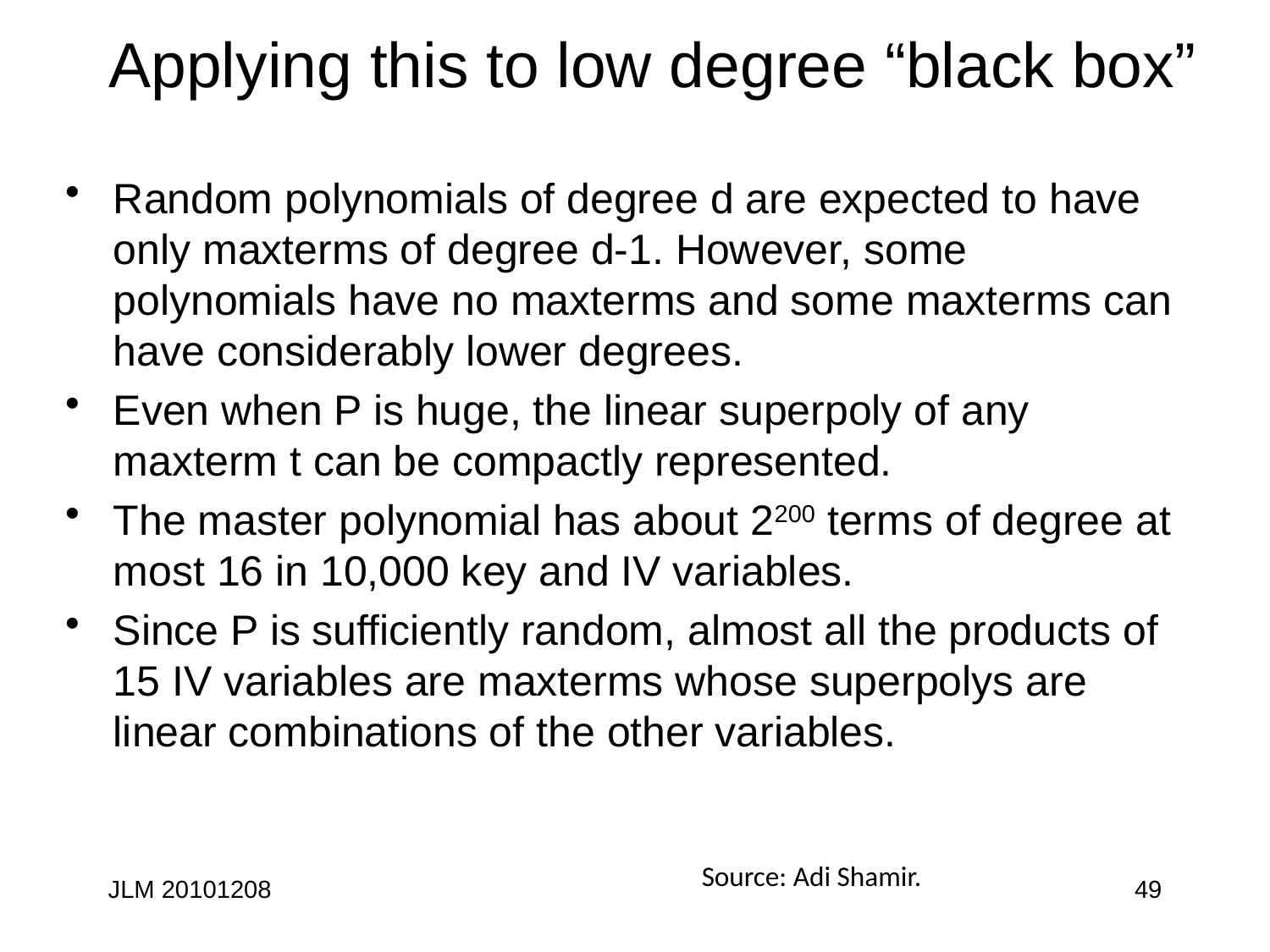

# Applying this to low degree “black box”
Random polynomials of degree d are expected to have only maxterms of degree d-1. However, some polynomials have no maxterms and some maxterms can have considerably lower degrees.
Even when P is huge, the linear superpoly of any maxterm t can be compactly represented.
The master polynomial has about 2200 terms of degree at most 16 in 10,000 key and IV variables.
Since P is sufficiently random, almost all the products of 15 IV variables are maxterms whose superpolys are linear combinations of the other variables.
Source: Adi Shamir.
JLM 20101208
49